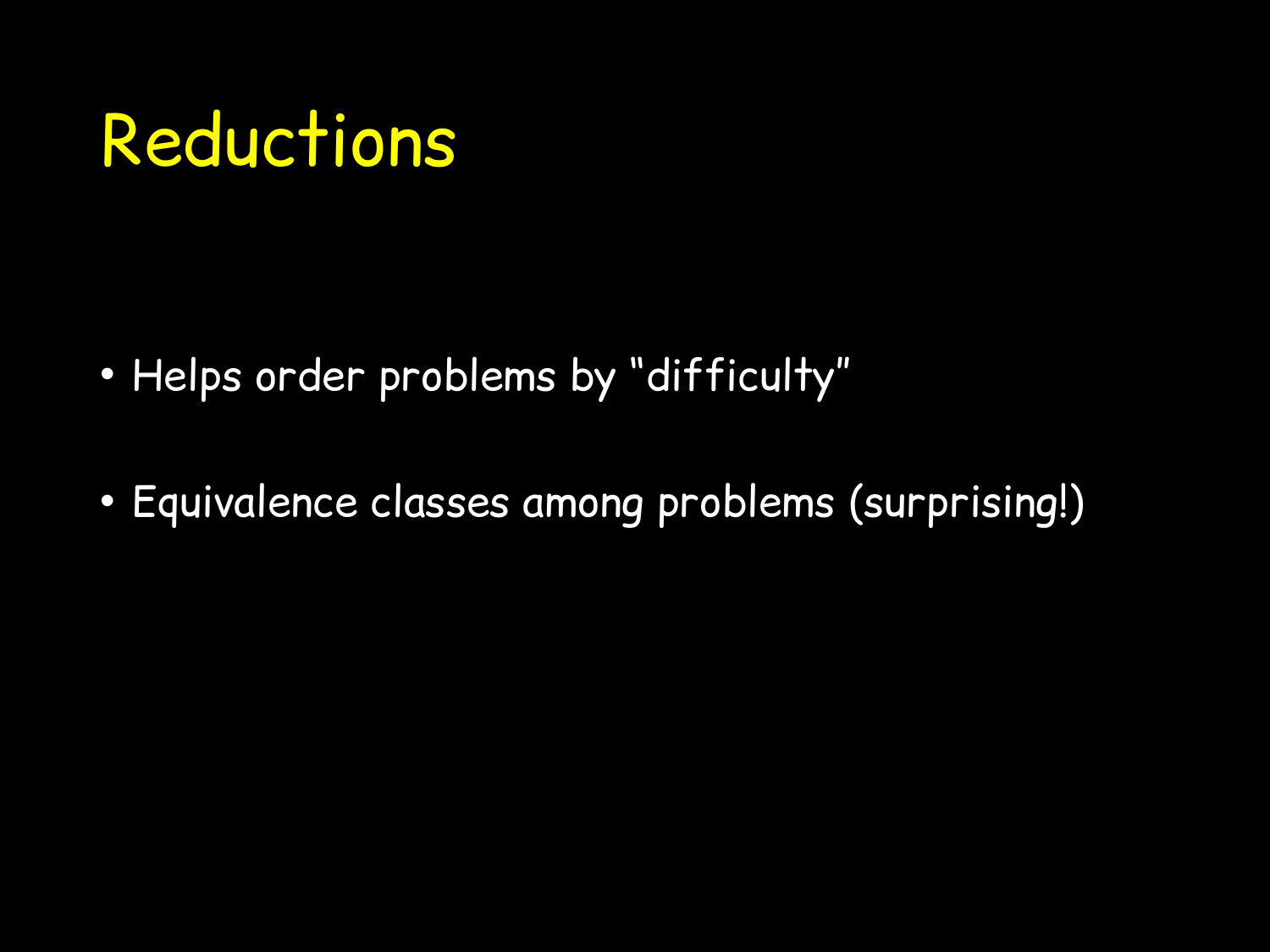

# Reductions

Helps order problems by “difficulty”

Equivalence classes among problems (surprising!)